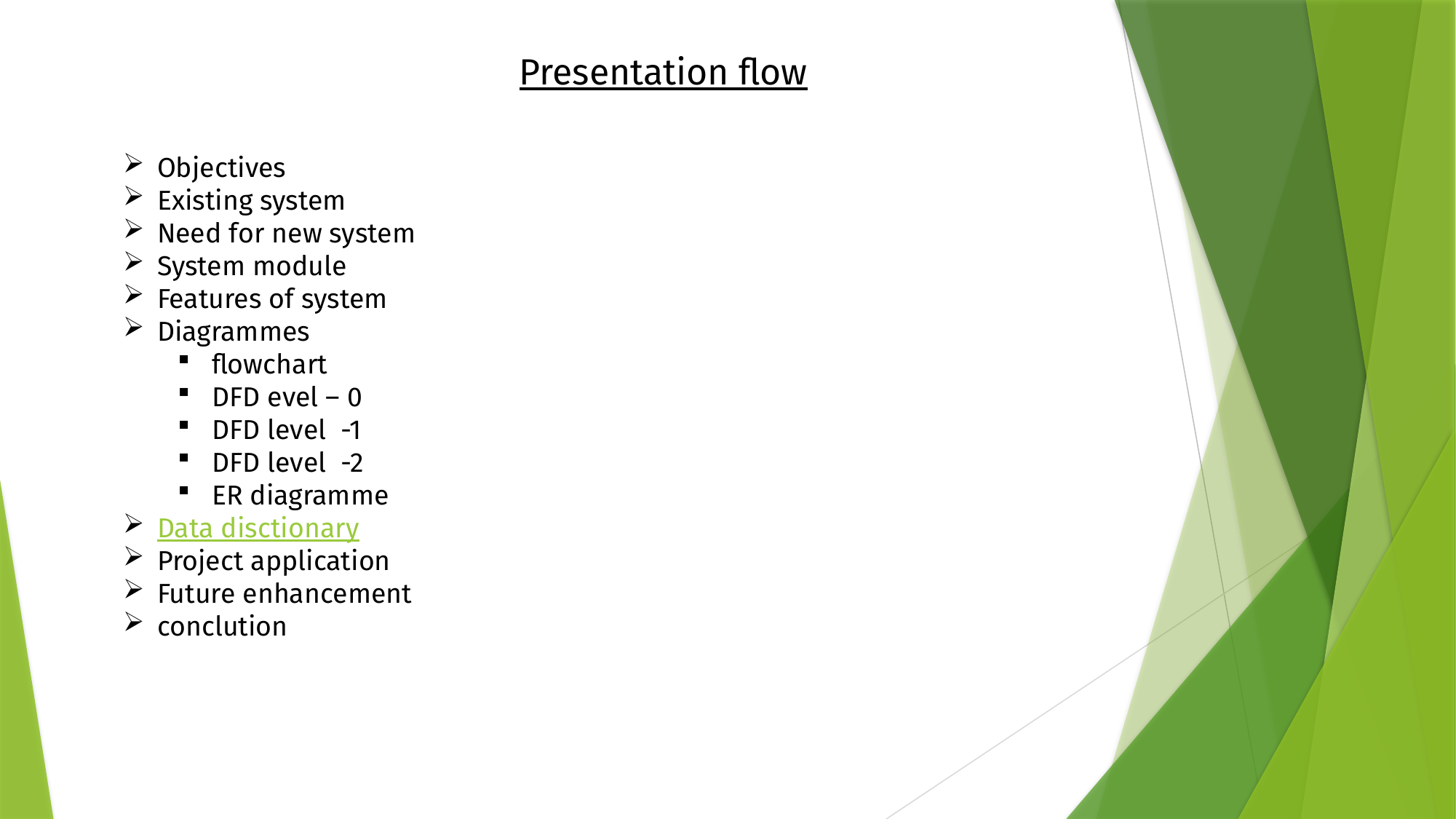

Presentation flow
Objectives
Existing system
Need for new system
System module
Features of system
Diagrammes
flowchart
DFD evel – 0
DFD level  -1
DFD level  -2
ER diagramme
Data disctionary
Project application
Future enhancement
conclution